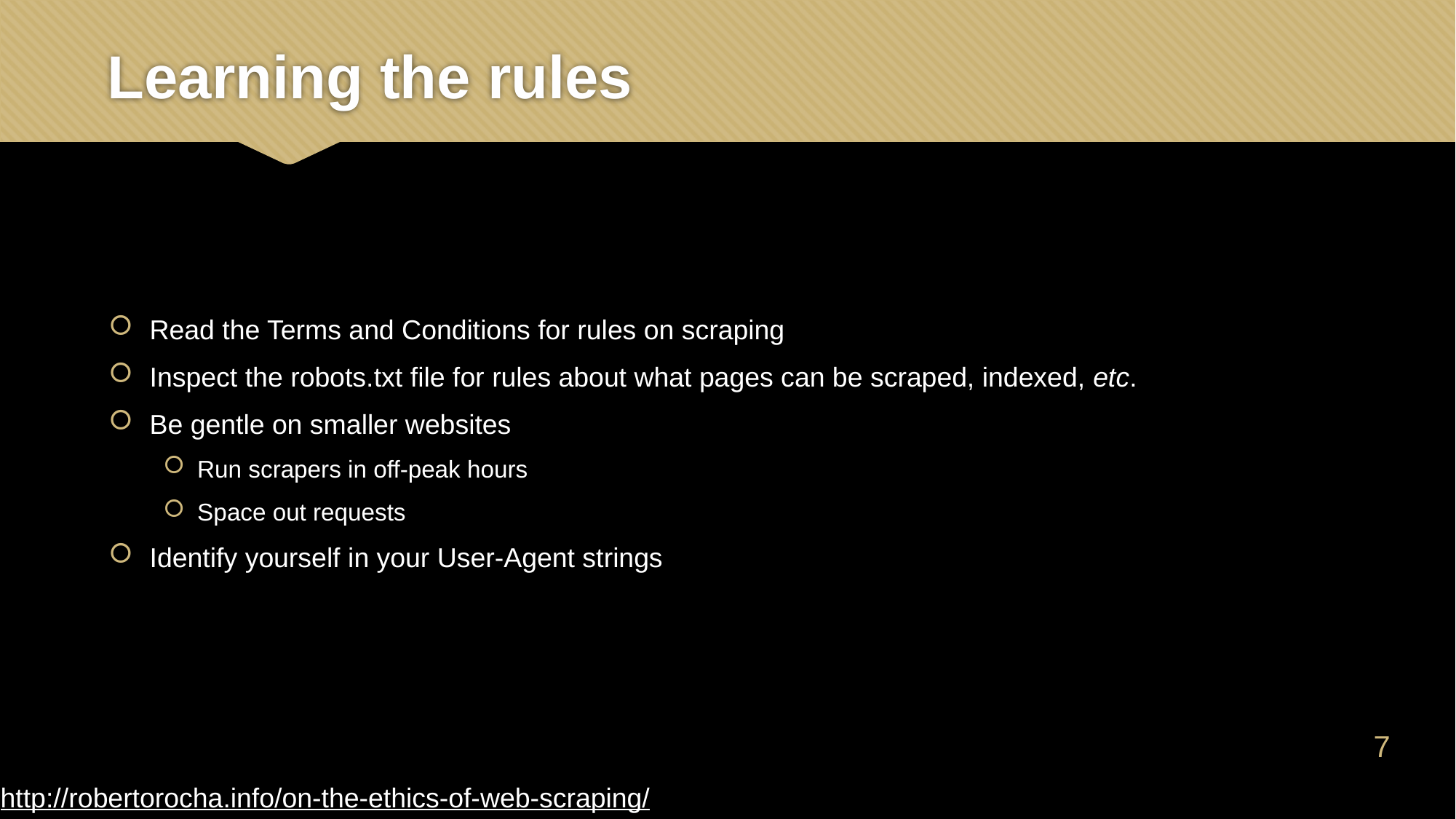

# Learning the rules
Read the Terms and Conditions for rules on scraping
Inspect the robots.txt file for rules about what pages can be scraped, indexed, etc.
Be gentle on smaller websites
Run scrapers in off-peak hours
Space out requests
Identify yourself in your User-Agent strings
7
http://robertorocha.info/on-the-ethics-of-web-scraping/